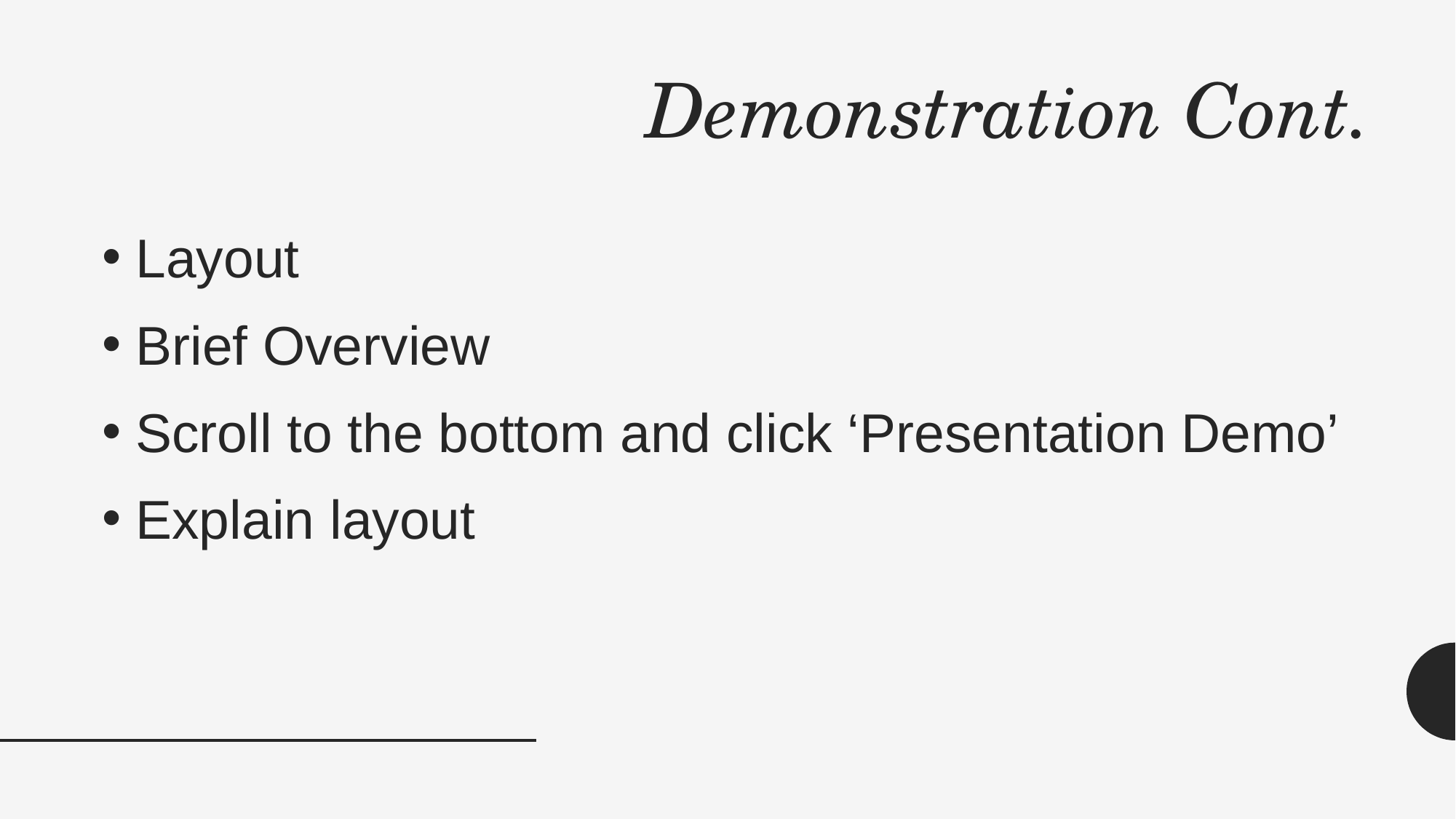

# Demonstration Cont.
Layout
Brief Overview
Scroll to the bottom and click ‘Presentation Demo’
Explain layout